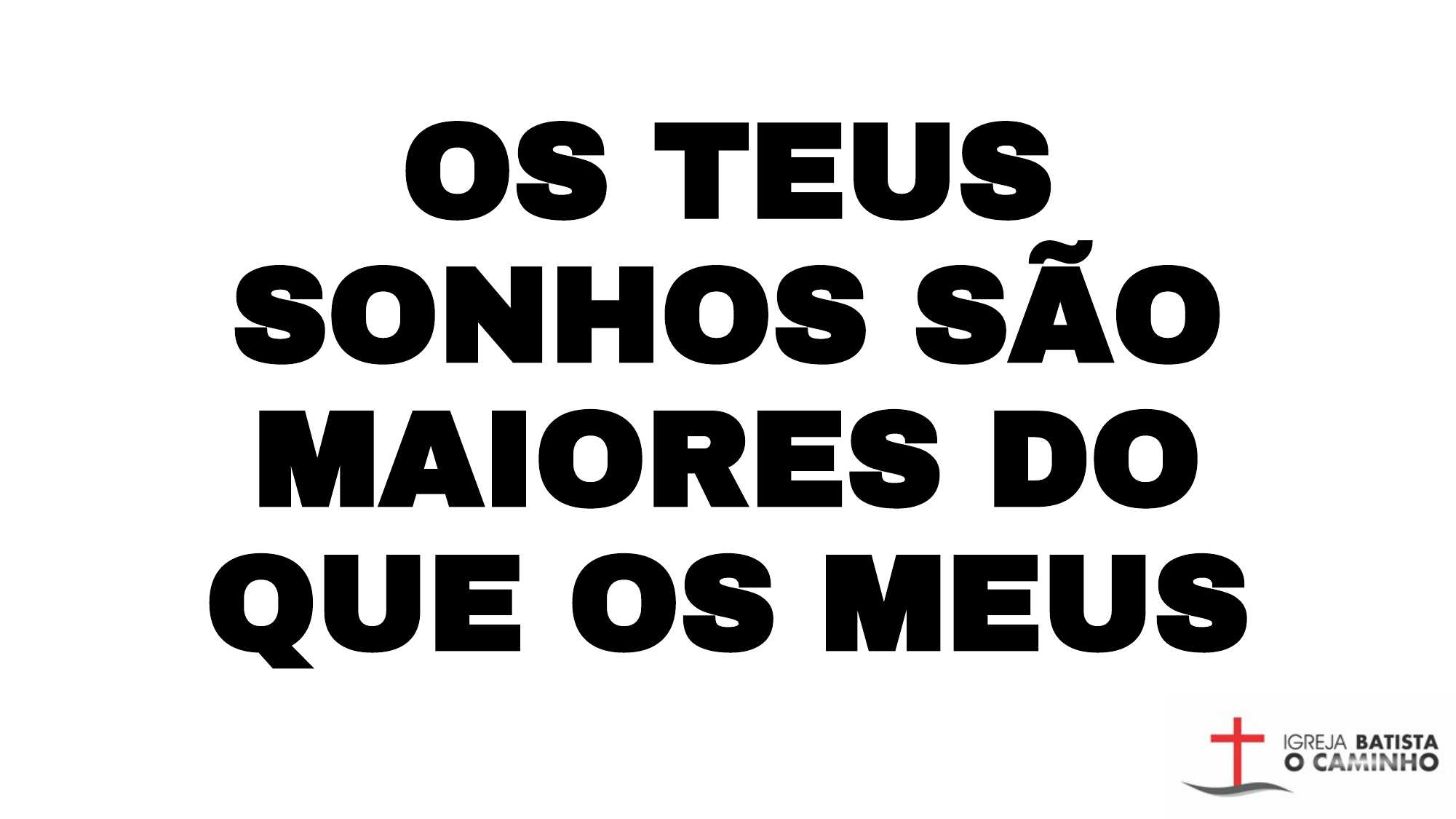

# OS TEUS SONHOS SÃO MAIORES DO QUE OS MEUS